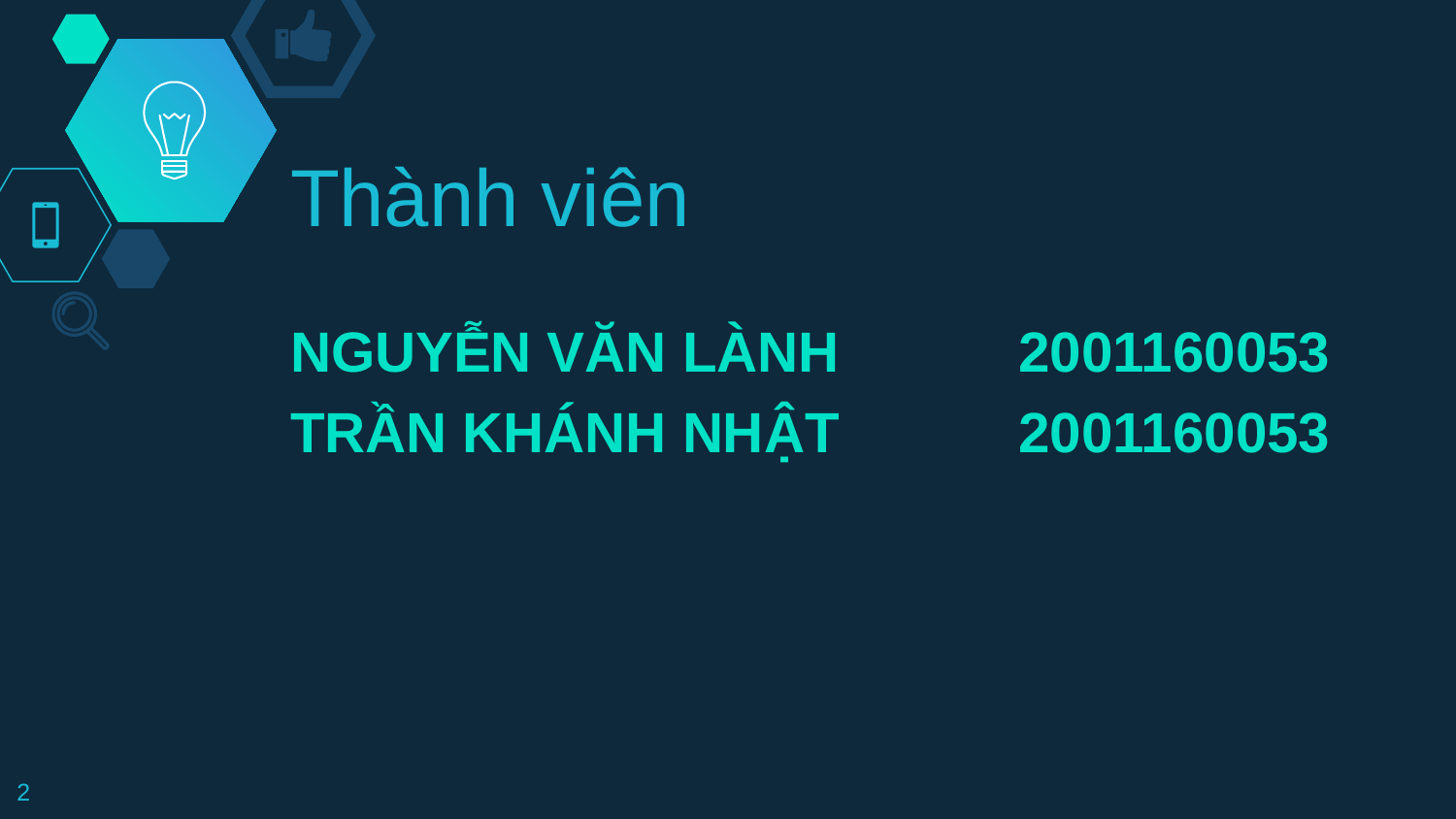

# Thành viên
NGUYỄN VĂN LÀNH		2001160053
TRẦN KHÁNH NHẬT		2001160053

2